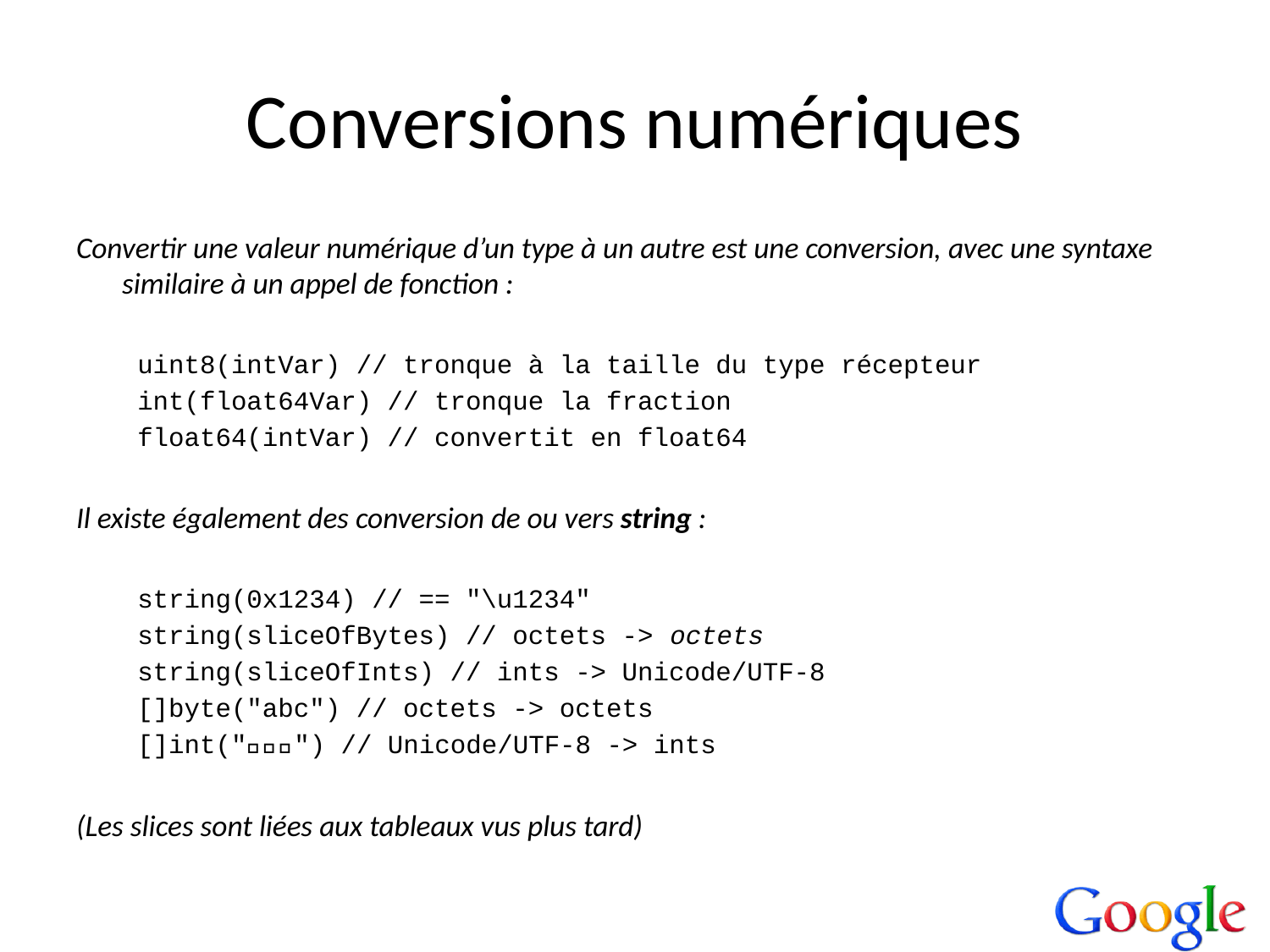

# Conversions numériques
Convertir une valeur numérique d’un type à un autre est une conversion, avec une syntaxe similaire à un appel de fonction :

uint8(intVar) // tronque à la taille du type récepteur
int(float64Var) // tronque la fraction
float64(intVar) // convertit en float64

Il existe également des conversion de ou vers string :

string(0x1234) // == "\u1234"
string(sliceOfBytes) // octets -> octets
string(sliceOfInts) // ints -> Unicode/UTF-8
[]byte("abc") // octets -> octets
[]int("􀳔􀺊􀞠") // Unicode/UTF-8 -> ints

(Les slices sont liées aux tableaux vus plus tard)